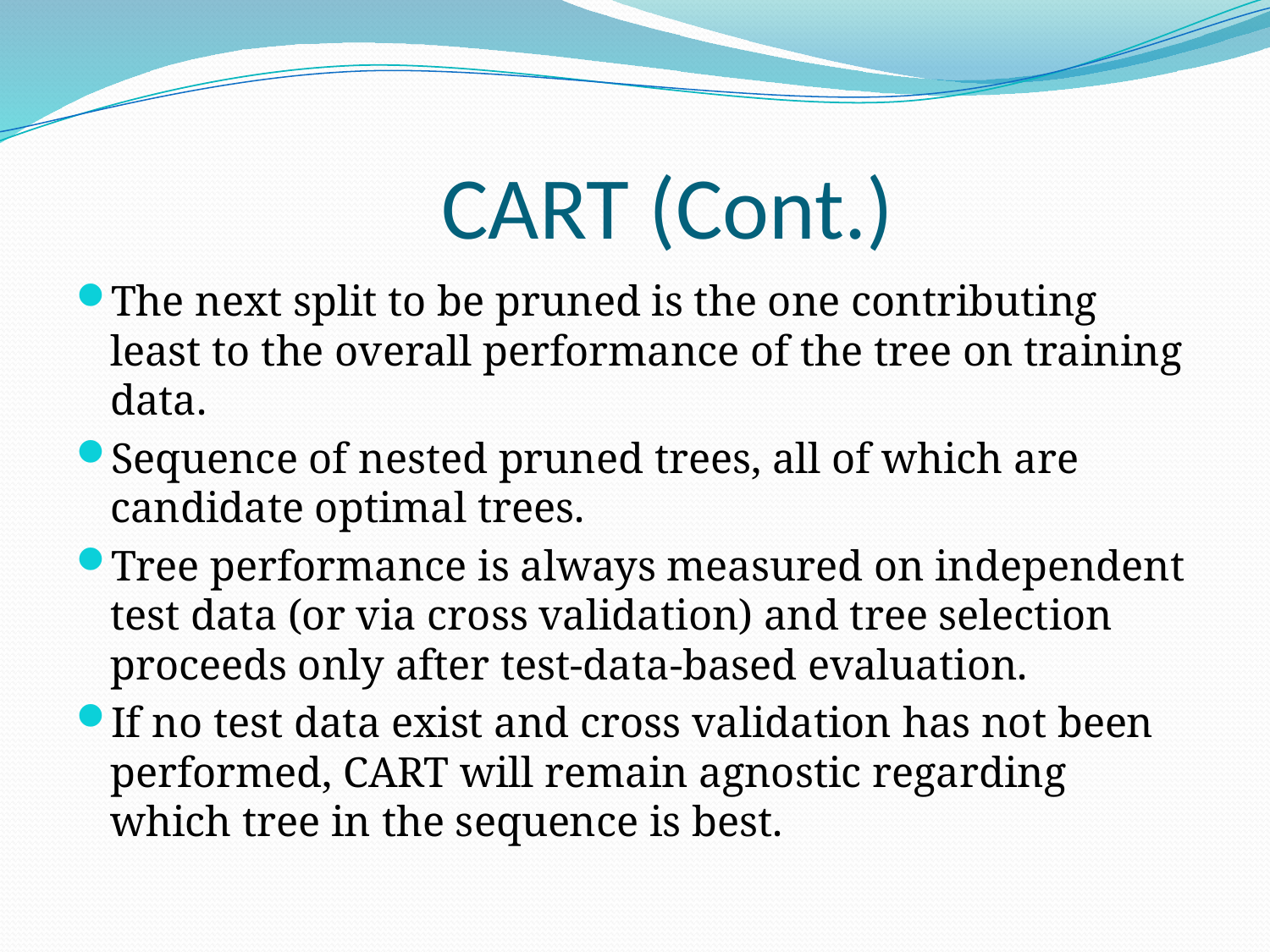

# CART (Cont.)
The next split to be pruned is the one contributing least to the overall performance of the tree on training data.
Sequence of nested pruned trees, all of which are candidate optimal trees.
Tree performance is always measured on independent test data (or via cross validation) and tree selection proceeds only after test-data-based evaluation.
If no test data exist and cross validation has not been performed, CART will remain agnostic regarding which tree in the sequence is best.